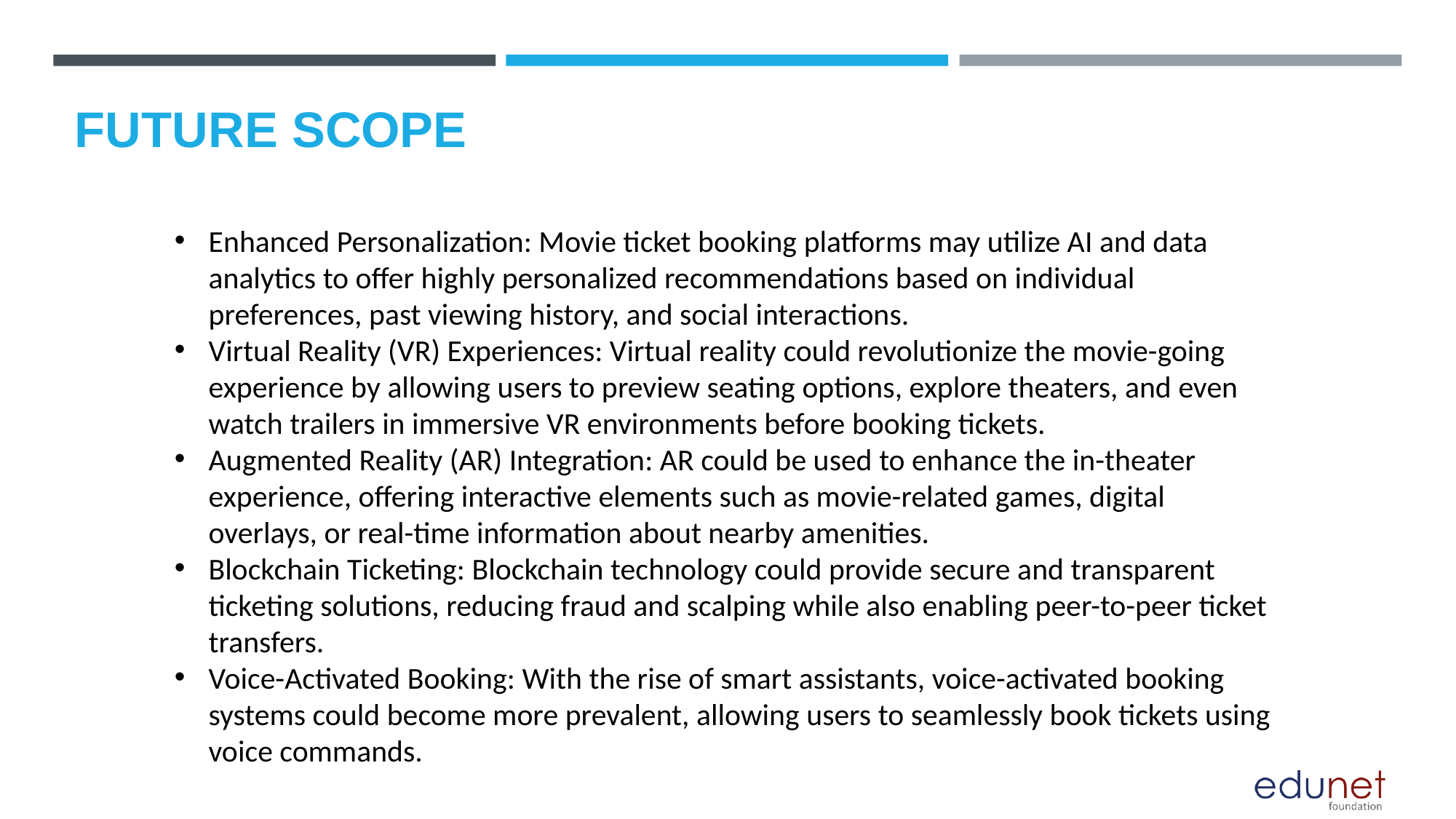

# FUTURE SCOPE
Enhanced Personalization: Movie ticket booking platforms may utilize AI and data analytics to offer highly personalized recommendations based on individual preferences, past viewing history, and social interactions.
Virtual Reality (VR) Experiences: Virtual reality could revolutionize the movie-going experience by allowing users to preview seating options, explore theaters, and even watch trailers in immersive VR environments before booking tickets.
Augmented Reality (AR) Integration: AR could be used to enhance the in-theater experience, offering interactive elements such as movie-related games, digital overlays, or real-time information about nearby amenities.
Blockchain Ticketing: Blockchain technology could provide secure and transparent ticketing solutions, reducing fraud and scalping while also enabling peer-to-peer ticket transfers.
Voice-Activated Booking: With the rise of smart assistants, voice-activated booking systems could become more prevalent, allowing users to seamlessly book tickets using voice commands.